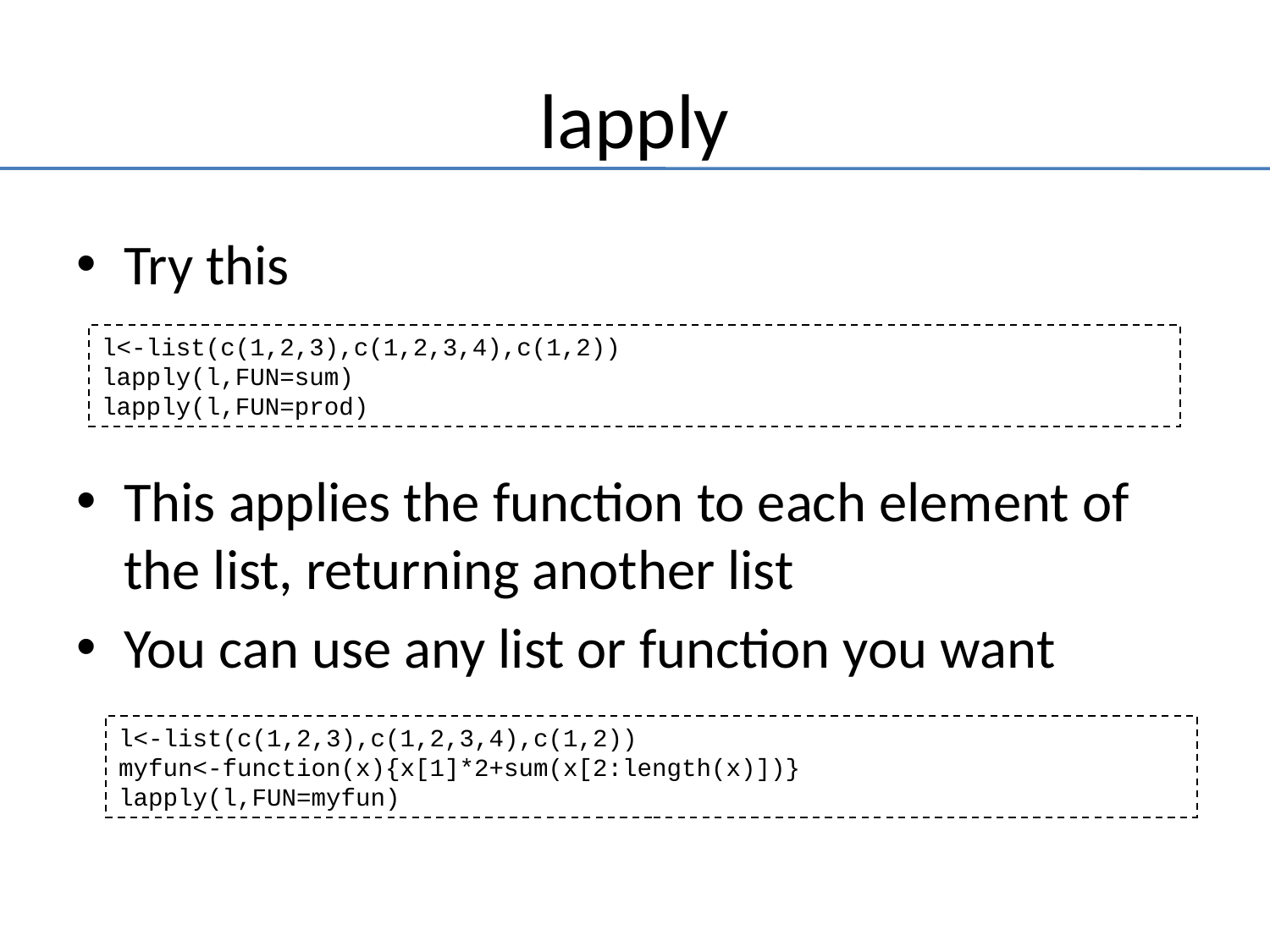

# lapply
Try this

This applies the function to each element of the list, returning another list
You can use any list or function you want
l<-list(c(1,2,3),c(1,2,3,4),c(1,2))
lapply(l,FUN=sum)
lapply(l,FUN=prod)
l<-list(c(1,2,3),c(1,2,3,4),c(1,2))
myfun<-function(x){x[1]*2+sum(x[2:length(x)])}
lapply(l,FUN=myfun)